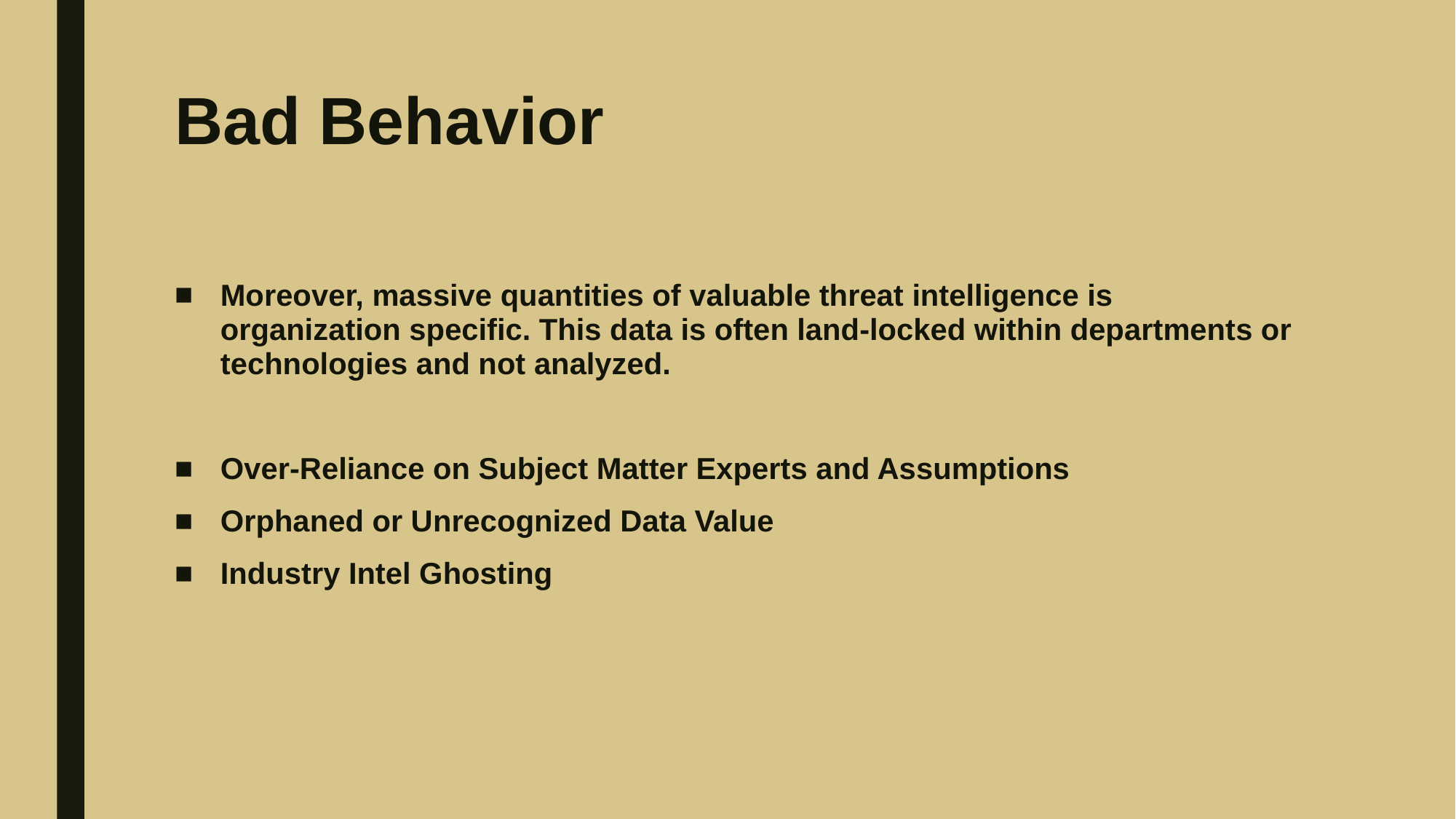

# Bad Behavior
Moreover, massive quantities of valuable threat intelligence is organization specific. This data is often land-locked within departments or technologies and not analyzed.

Over-Reliance on Subject Matter Experts and Assumptions
Orphaned or Unrecognized Data Value
Industry Intel Ghosting